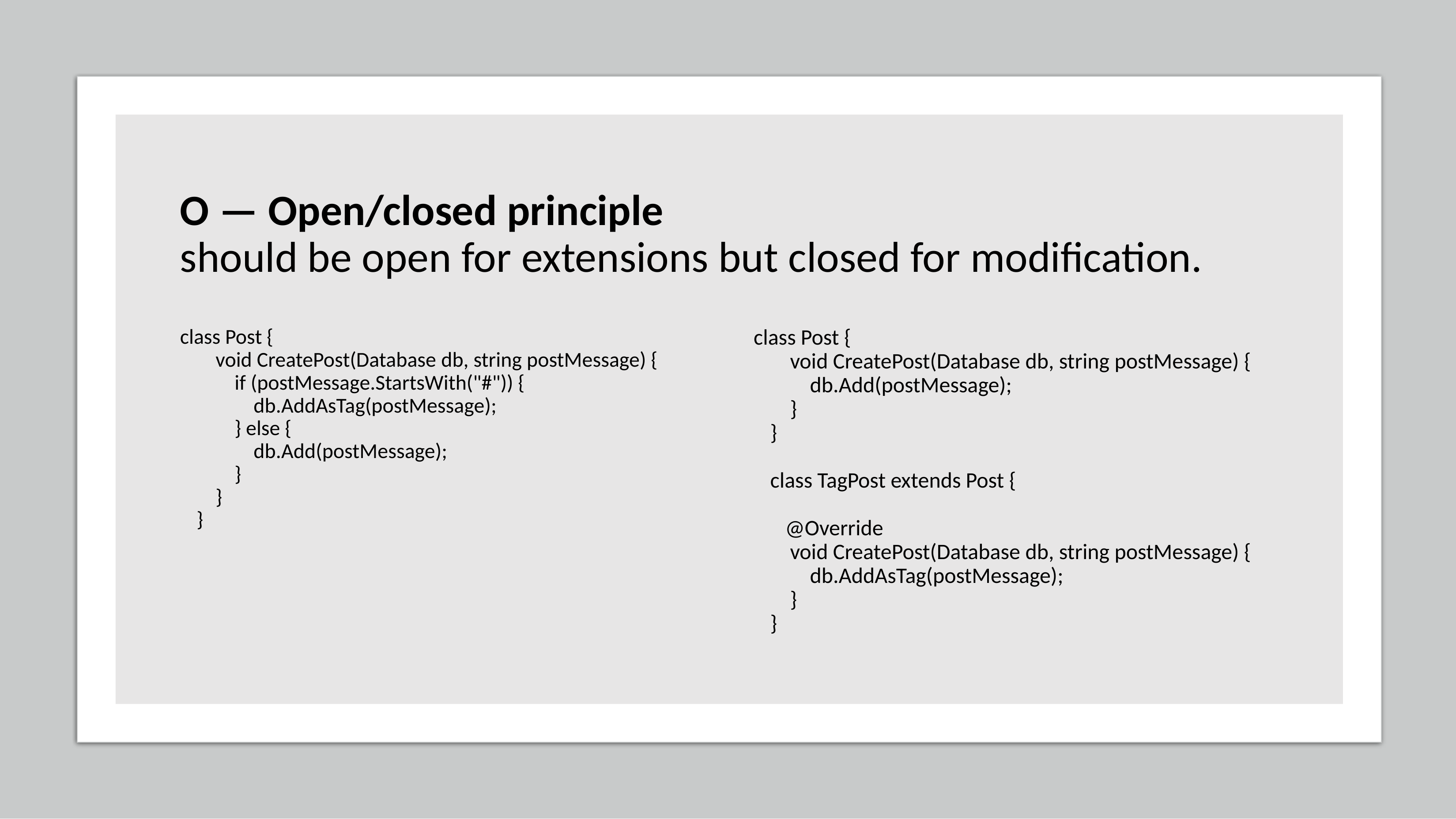

# O — Open/closed principle
should be open for extensions but closed for modification.
class Post {
    void CreatePost(Database db, string postMessage) {
        if (postMessage.StartsWith("#")) {
            db.AddAsTag(postMessage);
        } else {
            db.Add(postMessage);
        }
    }
}

class Post {
    void CreatePost(Database db, string postMessage) {
        db.Add(postMessage);
    }
}
class TagPost extends Post {
    
   @Override
    void CreatePost(Database db, string postMessage) {
        db.AddAsTag(postMessage);
    }
}